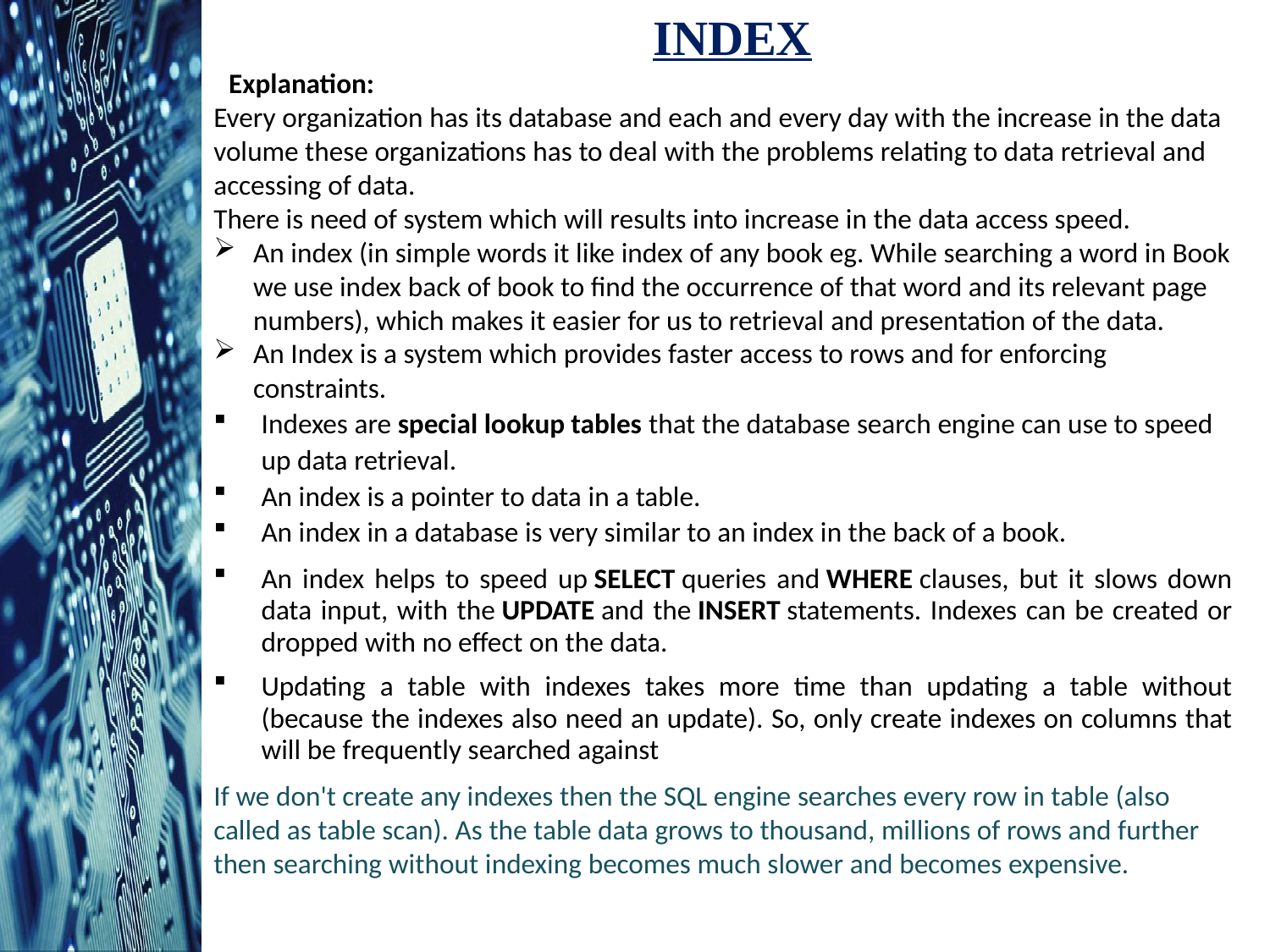

INDEX
Explanation:
Every organization has its database and each and every day with the increase in the data volume these organizations has to deal with the problems relating to data retrieval and accessing of data.
There is need of system which will results into increase in the data access speed.
An index (in simple words it like index of any book eg. While searching a word in Book we use index back of book to find the occurrence of that word and its relevant page numbers), which makes it easier for us to retrieval and presentation of the data.
An Index is a system which provides faster access to rows and for enforcing constraints.
Indexes are special lookup tables that the database search engine can use to speed up data retrieval.
An index is a pointer to data in a table.
An index in a database is very similar to an index in the back of a book.
An index helps to speed up SELECT queries and WHERE clauses, but it slows down data input, with the UPDATE and the INSERT statements. Indexes can be created or dropped with no effect on the data.
Updating a table with indexes takes more time than updating a table without (because the indexes also need an update). So, only create indexes on columns that will be frequently searched against
If we don't create any indexes then the SQL engine searches every row in table (also called as table scan). As the table data grows to thousand, millions of rows and further then searching without indexing becomes much slower and becomes expensive.